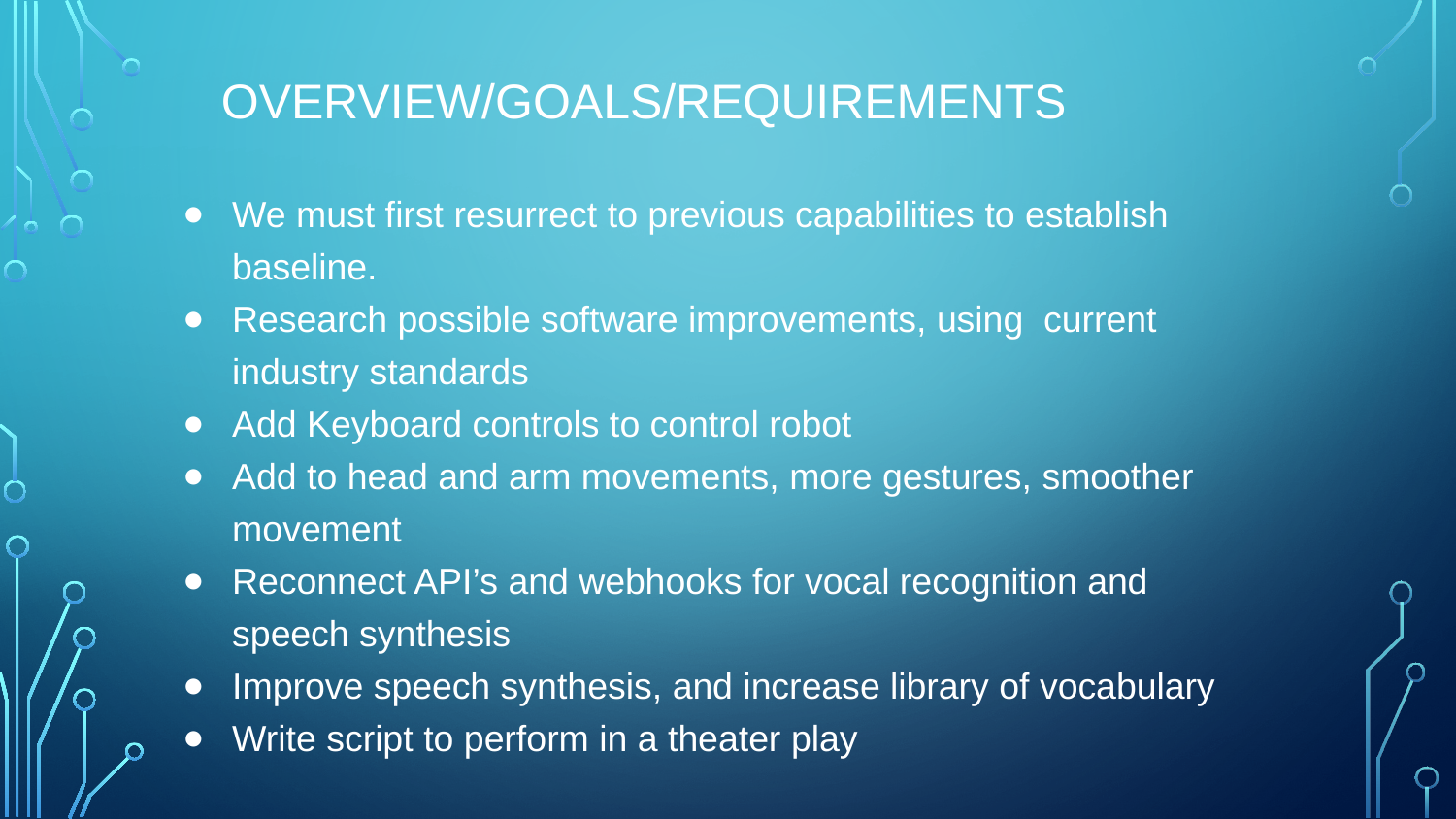

# OVERVIEW/GOALS/REQUIREMENTS
We must first resurrect to previous capabilities to establish baseline.
Research possible software improvements, using  current industry standards
Add Keyboard controls to control robot
Add to head and arm movements, more gestures, smoother movement
Reconnect API’s and webhooks for vocal recognition and speech synthesis
Improve speech synthesis, and increase library of vocabulary
Write script to perform in a theater play